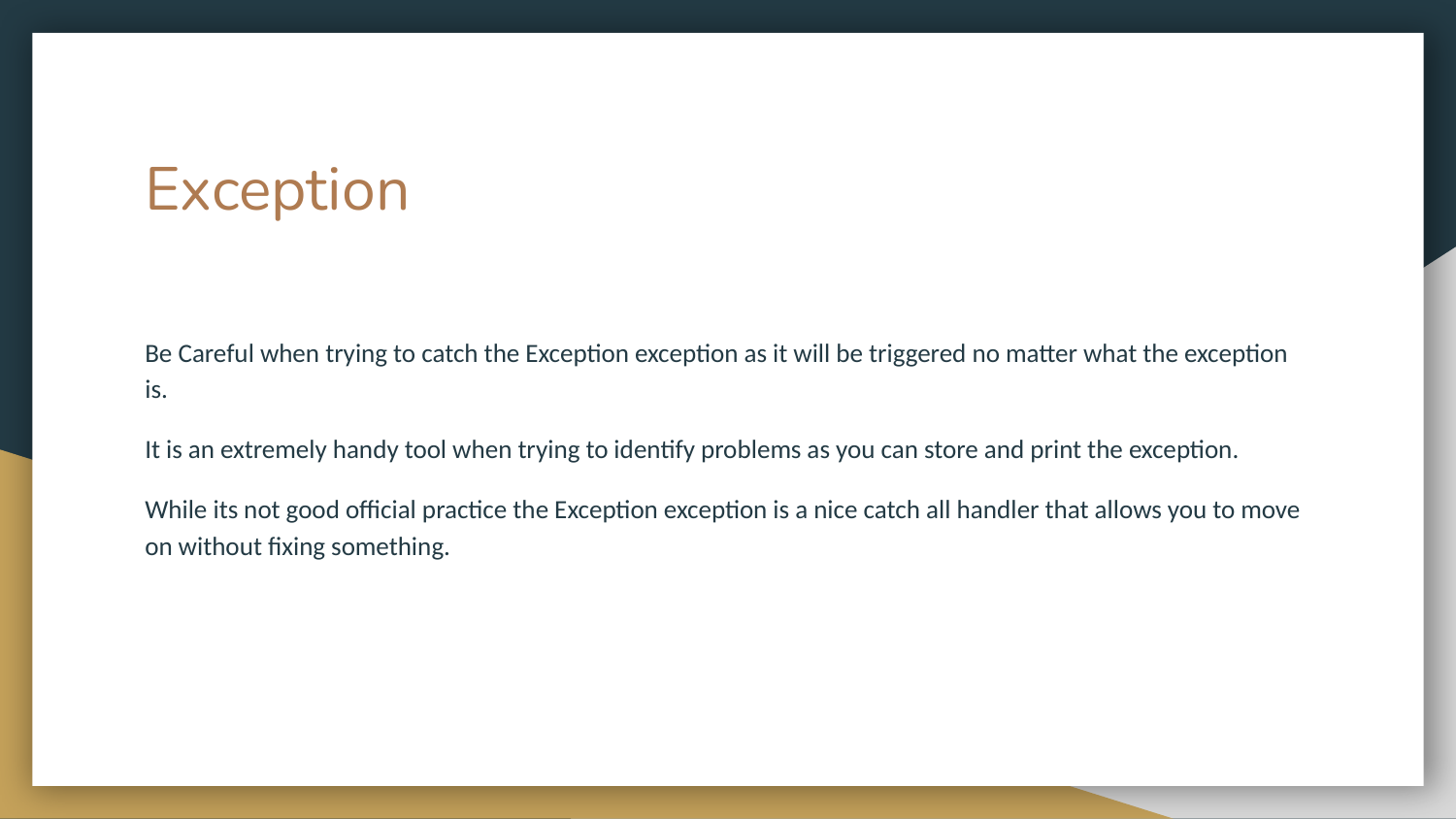

# Exception
Be Careful when trying to catch the Exception exception as it will be triggered no matter what the exception is.
It is an extremely handy tool when trying to identify problems as you can store and print the exception.
While its not good official practice the Exception exception is a nice catch all handler that allows you to move on without fixing something.